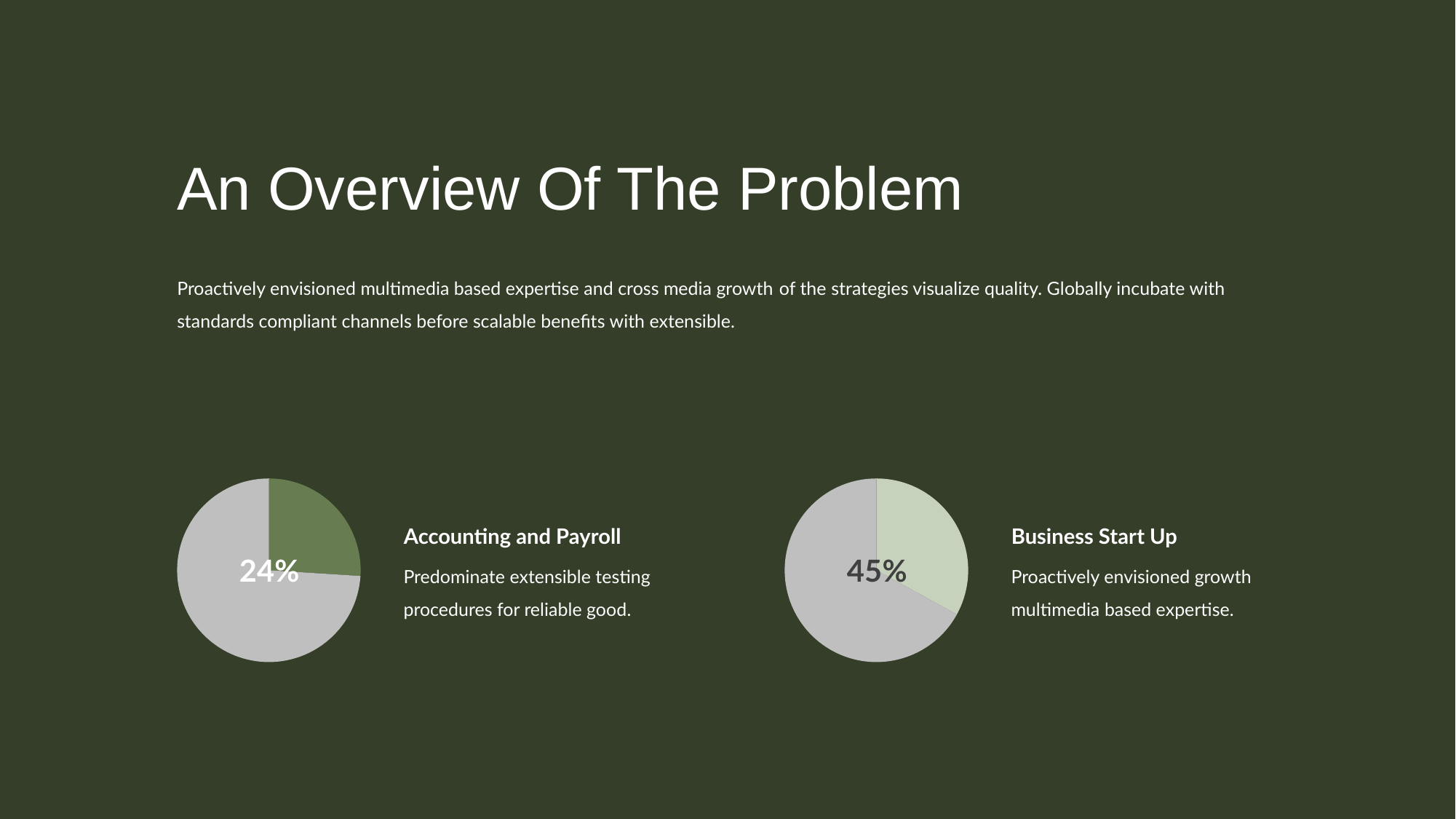

An Overview Of The Problem
Proactively envisioned multimedia based expertise and cross media growth of the strategies visualize quality. Globally incubate with  standards compliant channels before scalable benefits with extensible.

### Chart

| Category | Sales |
|---|---|
| 1st Qtr | 26.0 |
| 2nd Qtr | 74.0 |

### Chart

| Category | Sales |
|---|---|
| 1st Qtr | 33.0 |
| 2nd Qtr | 67.0 |
Accounting and Payroll
Business Start Up
24%
45%
Predominate extensible testing procedures for reliable good.
Proactively envisioned growth multimedia based expertise.